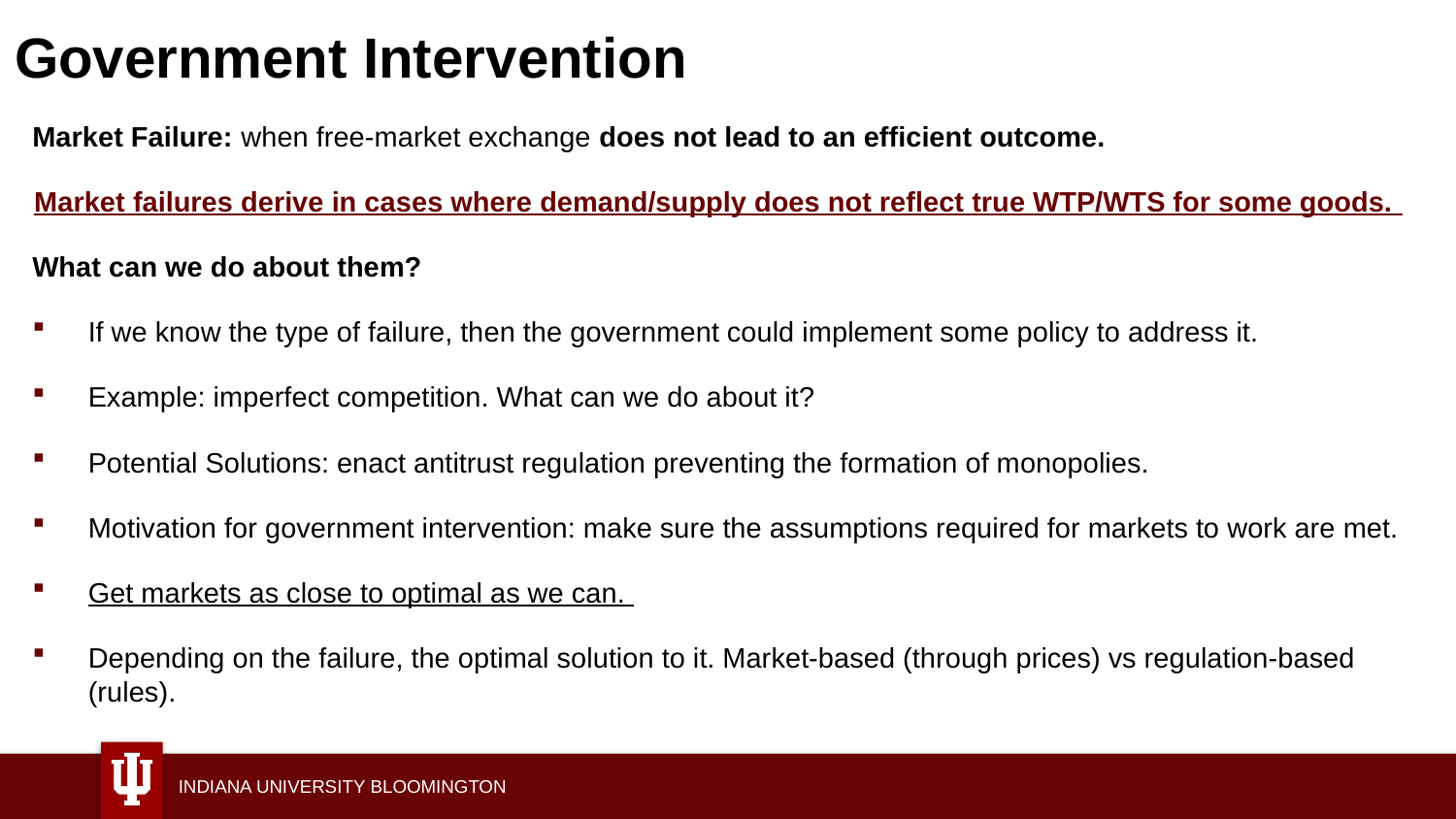

# Government Intervention
Market Failure: when free-market exchange does not lead to an efficient outcome.
Market failures derive in cases where demand/supply does not reflect true WTP/WTS for some goods.
What can we do about them?
If we know the type of failure, then the government could implement some policy to address it.
Example: imperfect competition. What can we do about it?
Potential Solutions: enact antitrust regulation preventing the formation of monopolies.
Motivation for government intervention: make sure the assumptions required for markets to work are met.
Get markets as close to optimal as we can.
Depending on the failure, the optimal solution to it. Market-based (through prices) vs regulation-based (rules).